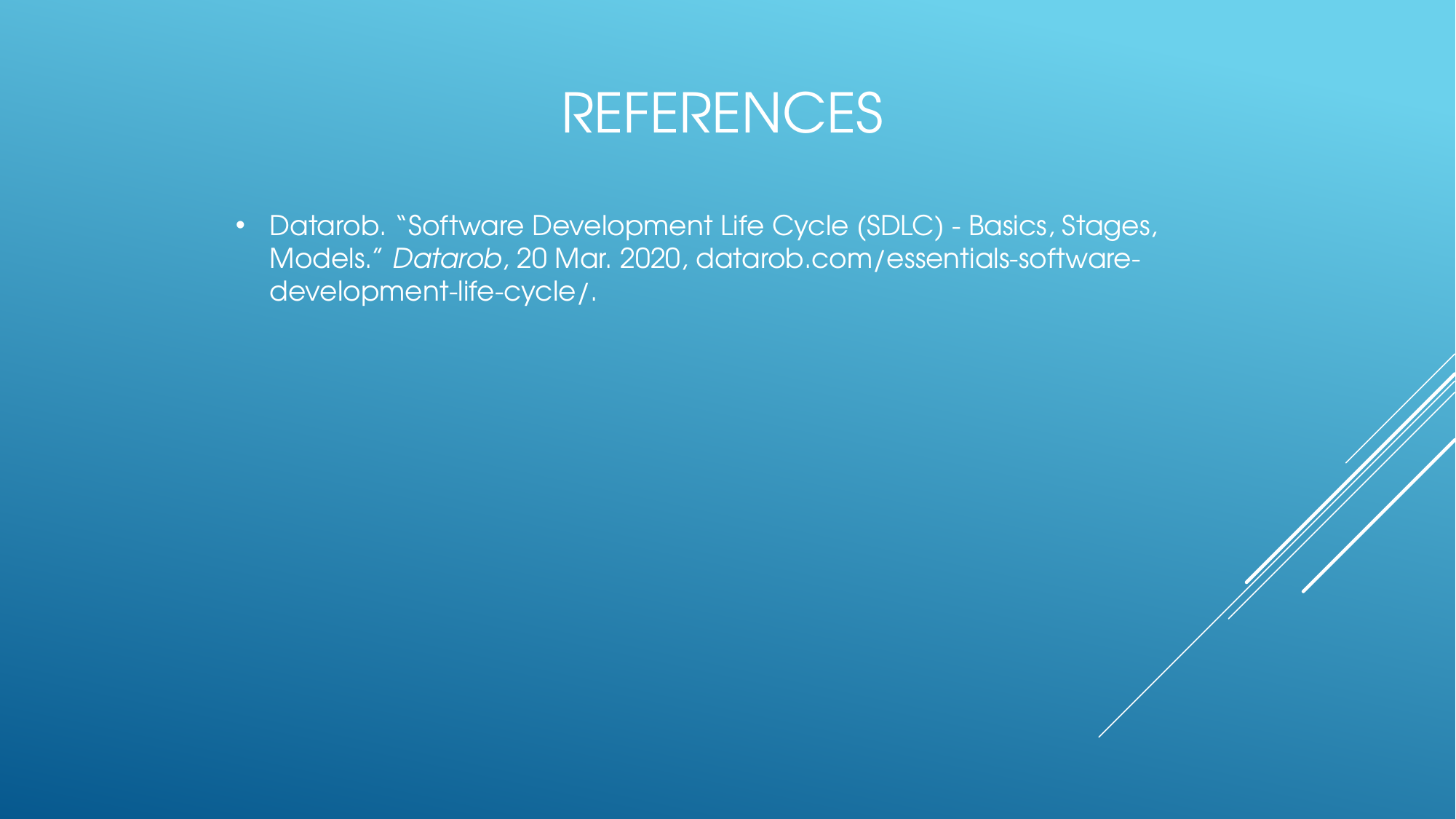

# References
Datarob. “Software Development Life Cycle (SDLC) - Basics, Stages, Models.” Datarob, 20 Mar. 2020, datarob.com/essentials-software-development-life-cycle/.